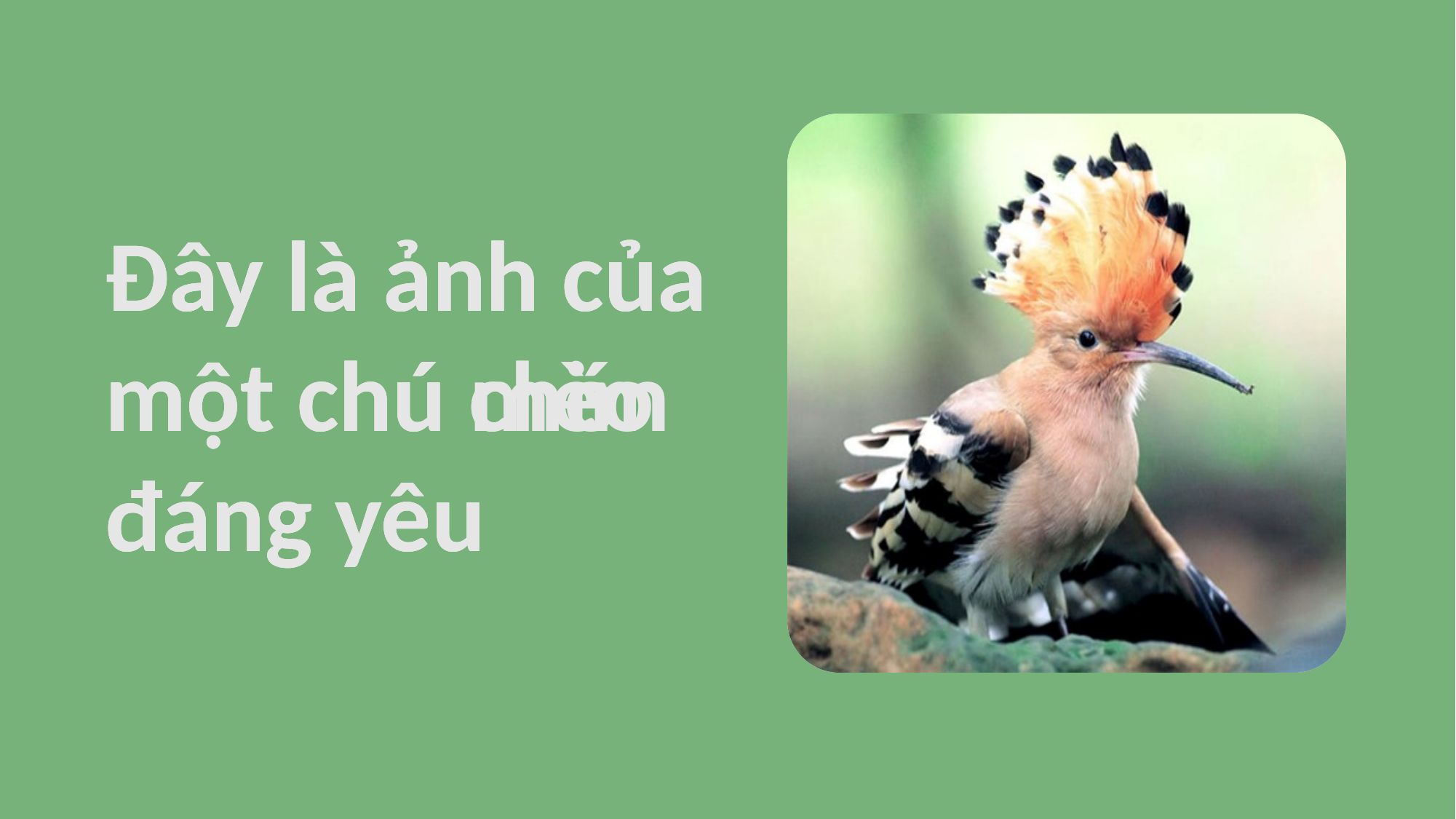

Đây là ảnh của một chú chim đáng yêu
Đây là ảnh của một chú chó đáng yêu
Đây là ảnh của một chú mèo đáng yêu